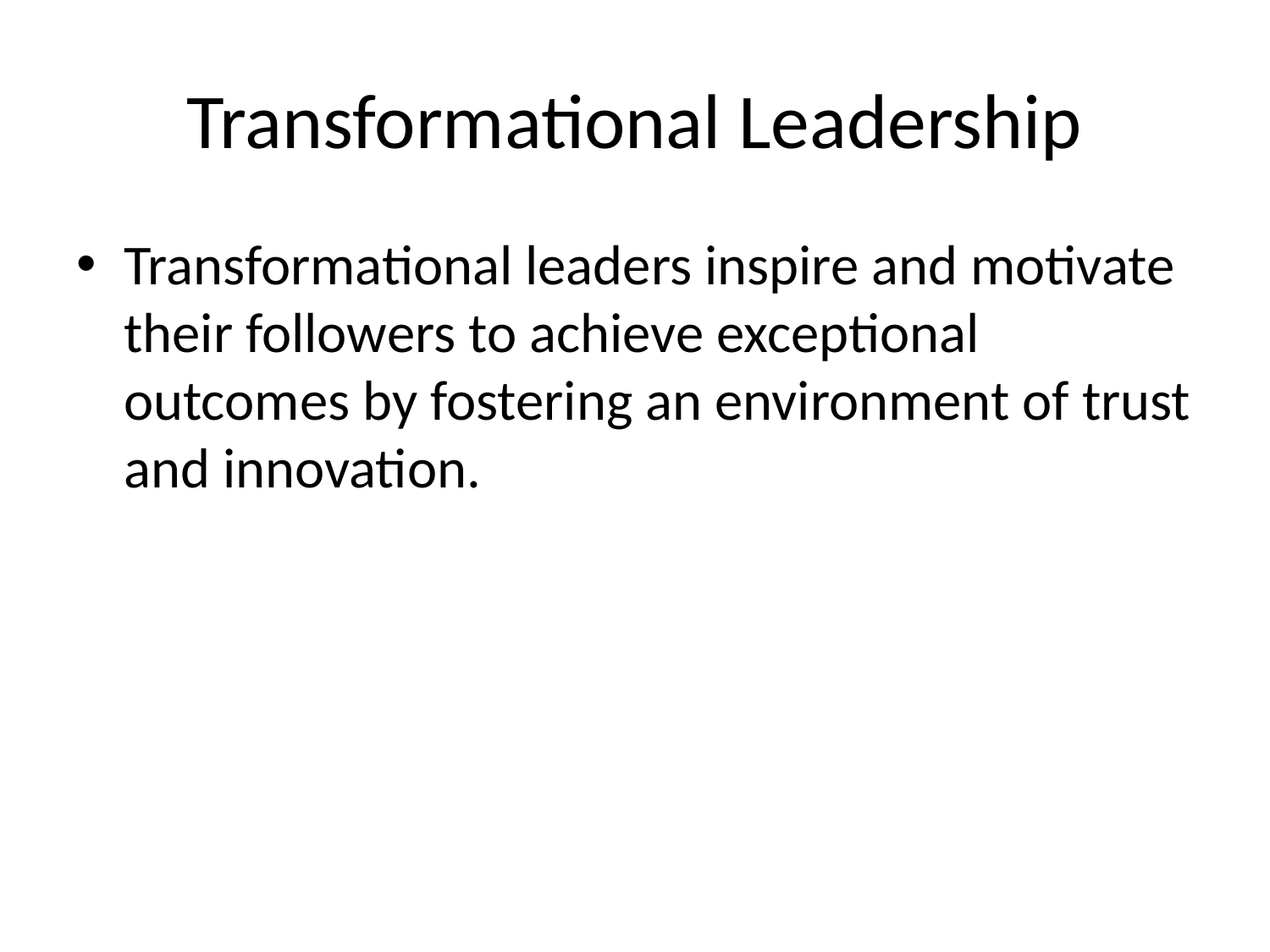

# Transformational Leadership
Transformational leaders inspire and motivate their followers to achieve exceptional outcomes by fostering an environment of trust and innovation.